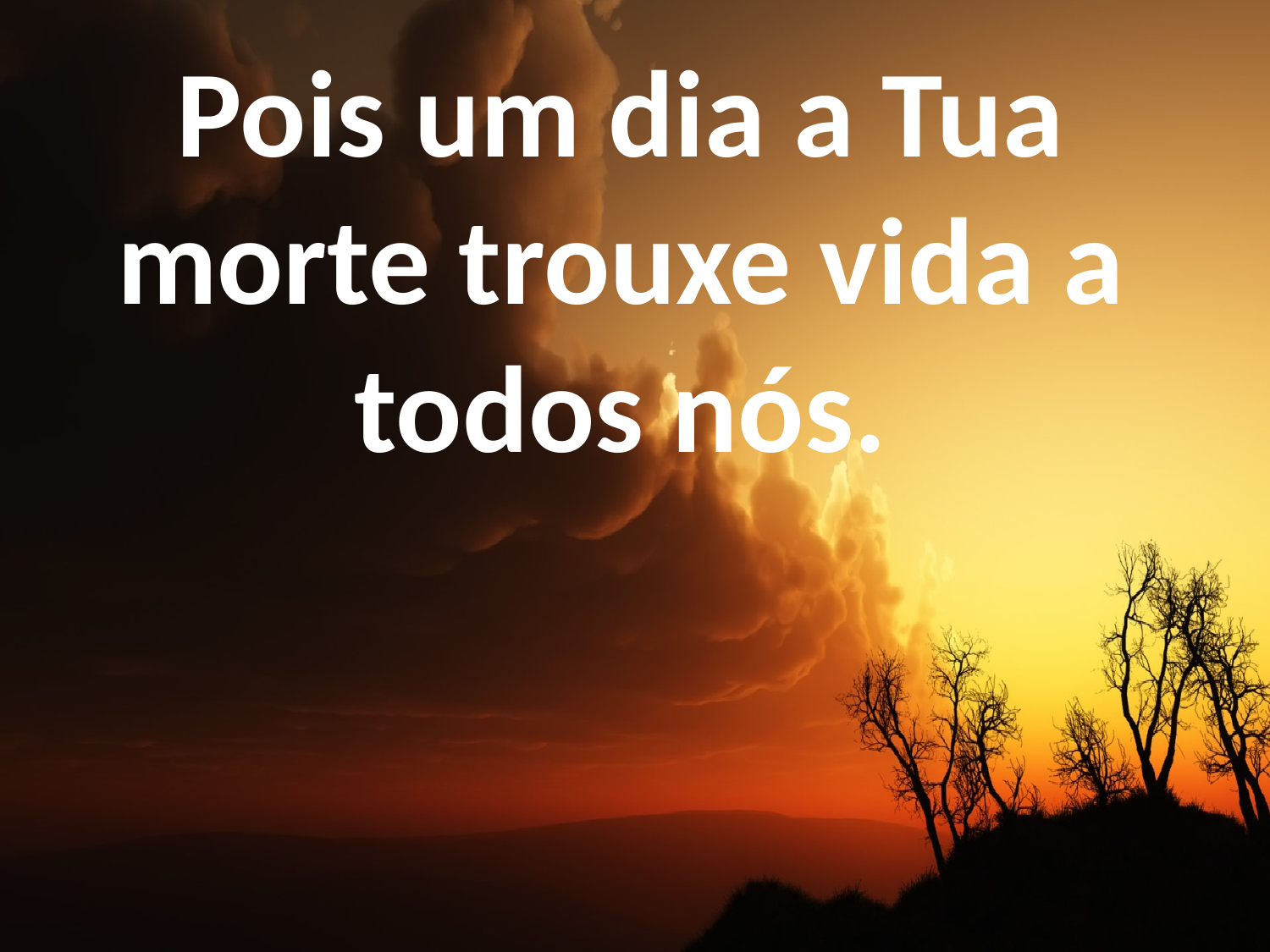

Pois um dia a Tua
morte trouxe vida a
todos nós.